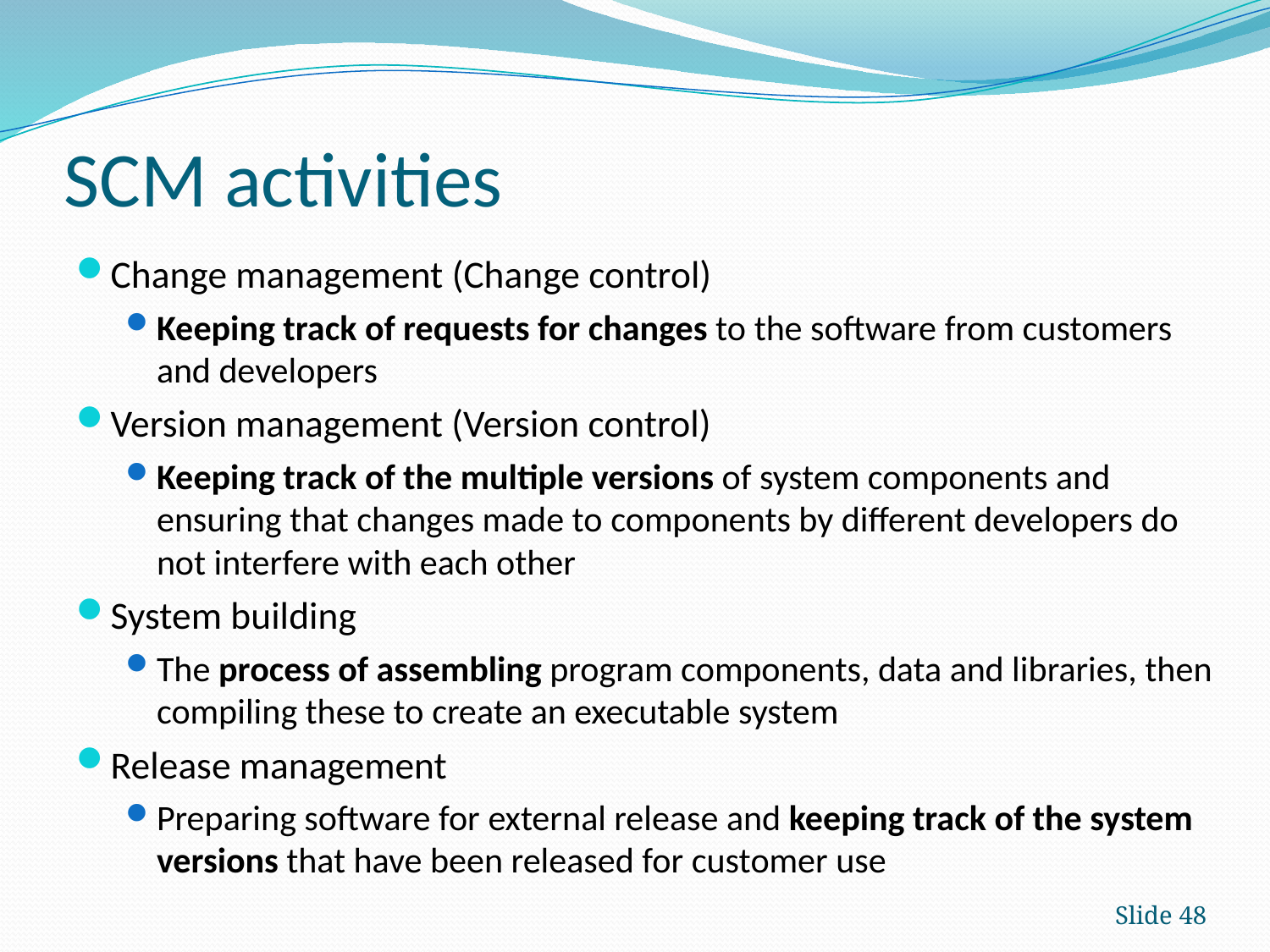

# SCM activities
Change management (Change control)
Keeping track of requests for changes to the software from customers and developers
Version management (Version control)
Keeping track of the multiple versions of system components and ensuring that changes made to components by different developers do not interfere with each other
System building
The process of assembling program components, data and libraries, then compiling these to create an executable system
Release management
Preparing software for external release and keeping track of the system versions that have been released for customer use

Slide 48